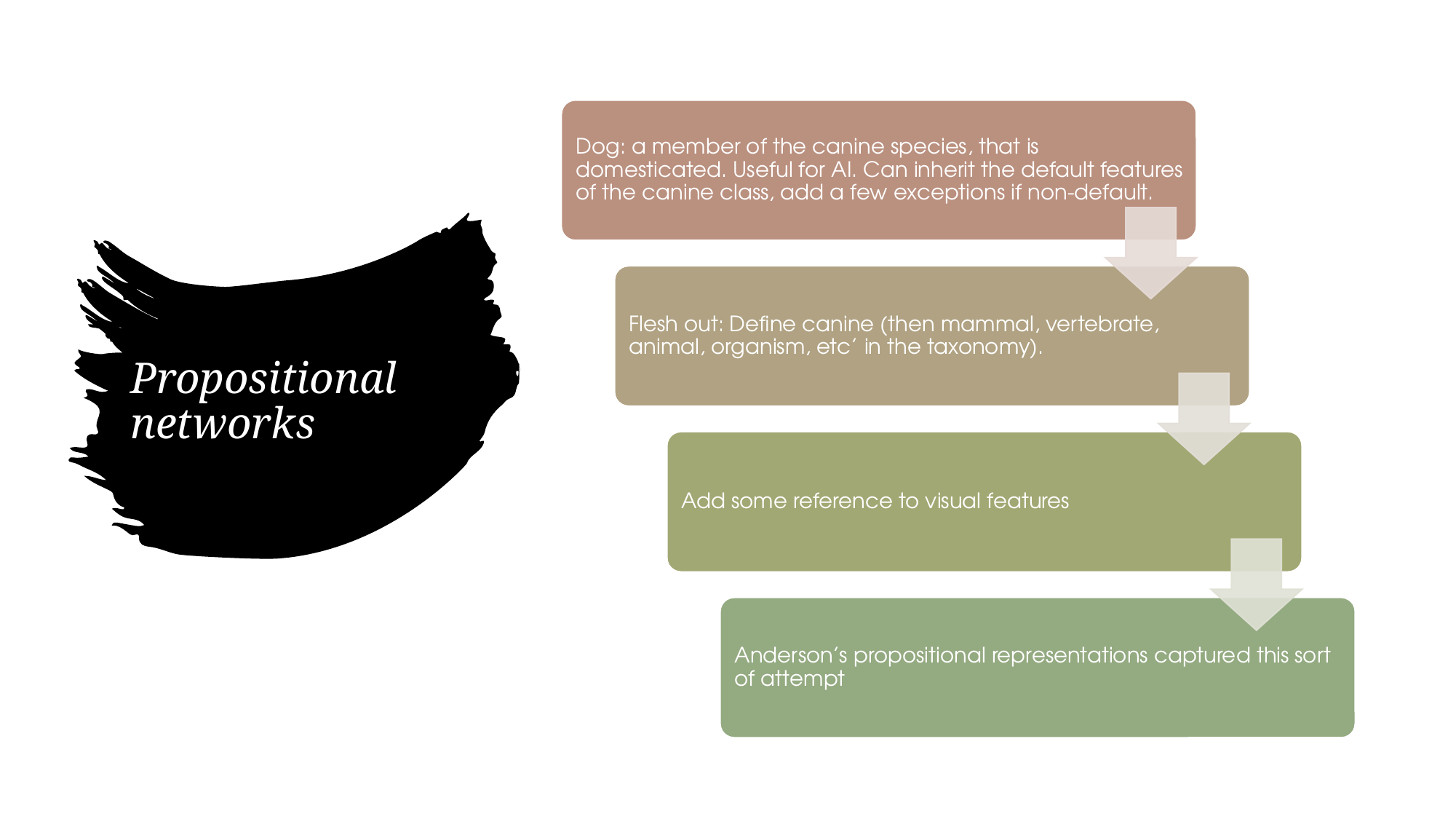

Dog: a member of the canine species, that is domesticated. Useful for AI. Can inherit the default features of the canine class, add a few exceptions if non-default.
Flesh out: Define canine (then mammal, vertebrate, animal, organism, etc’ in the taxonomy).
Add some reference to visual features
Anderson’s propositional representations captured this sort of attempt

# Propositional networks